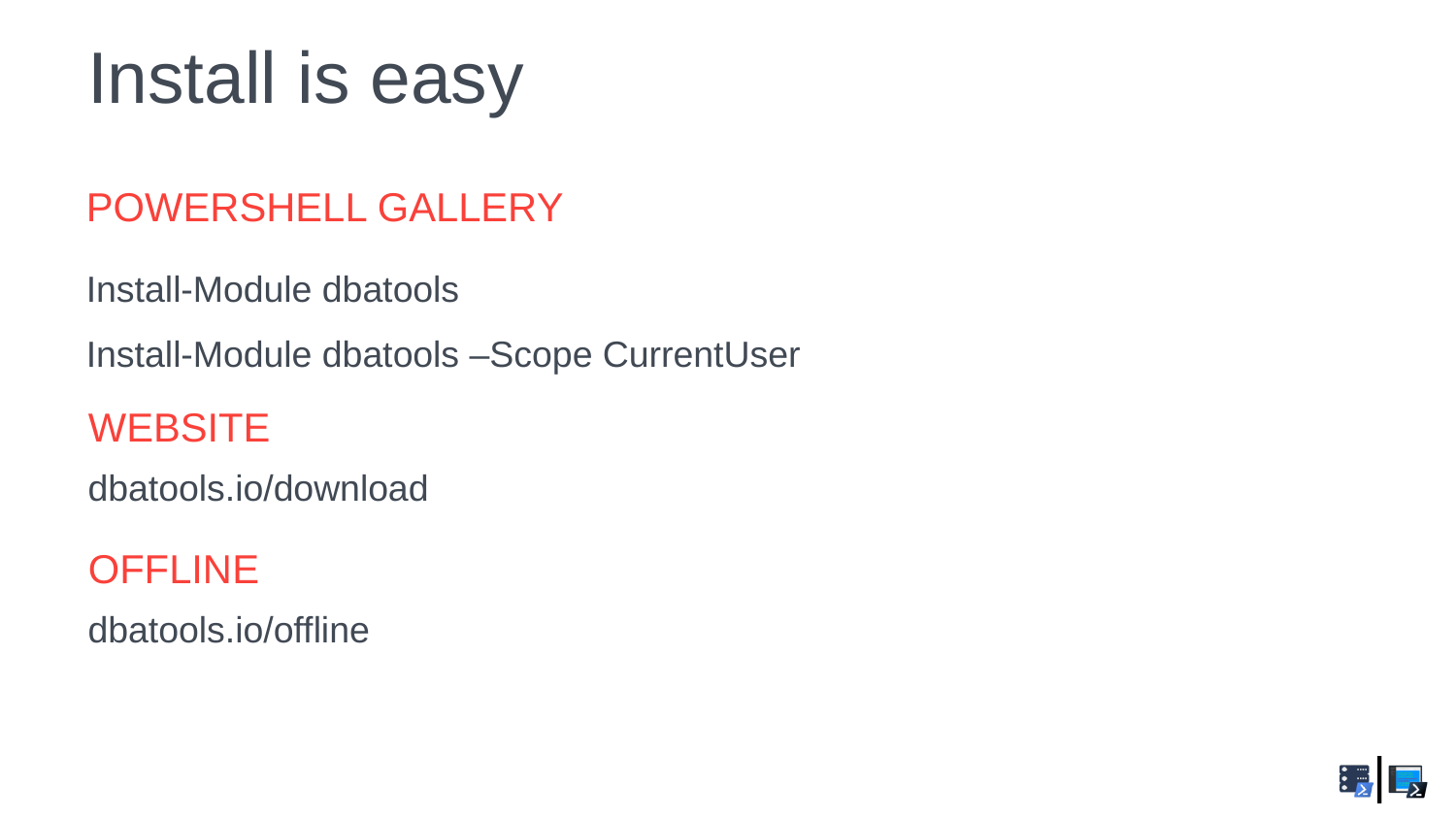

# Install is easy
POWERSHELL GALLERY
Install-Module dbatools
Install-Module dbatools –Scope CurrentUser
WEBSITE
dbatools.io/download
OFFLINE
dbatools.io/offline